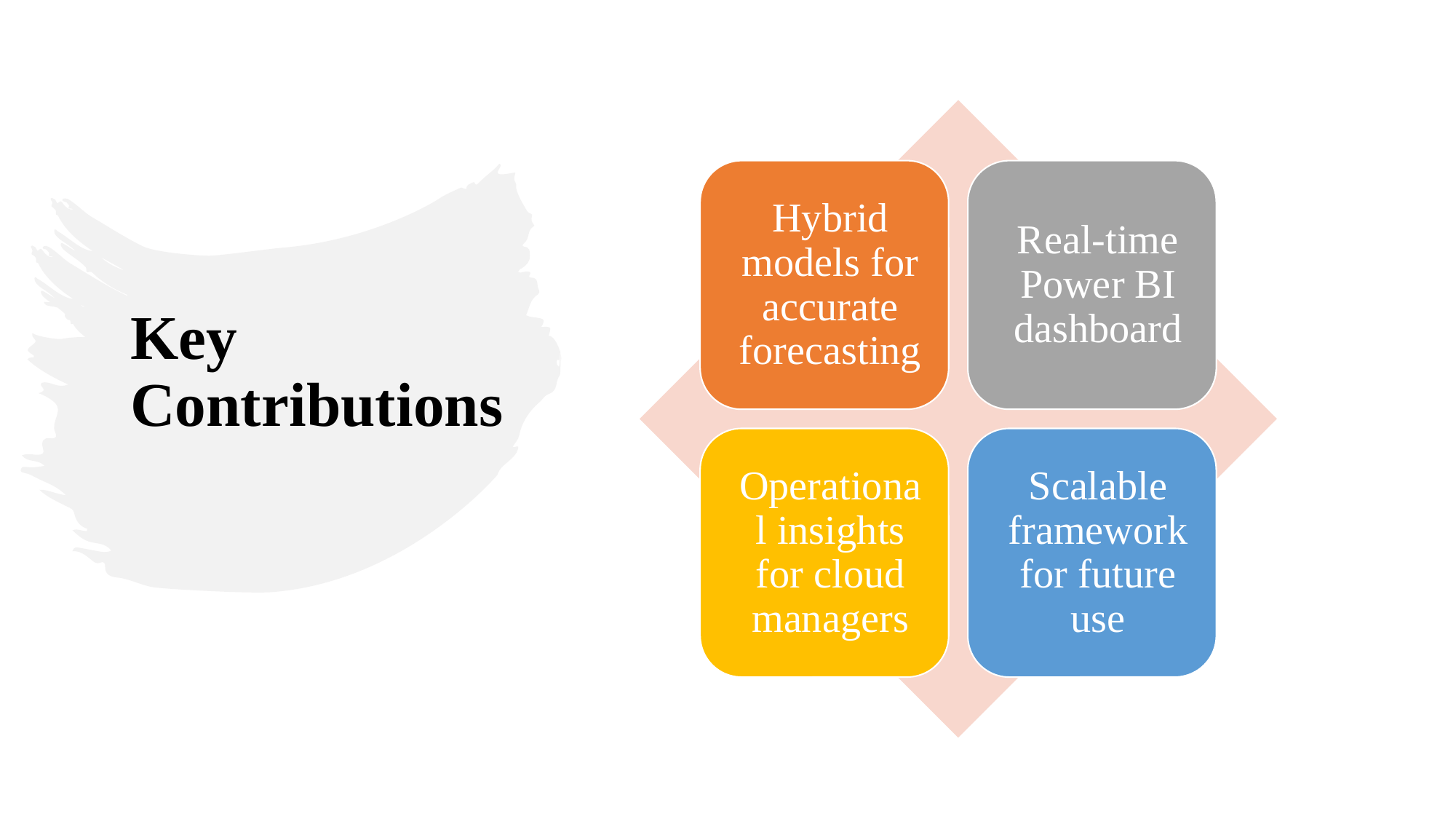

# Key Contributions
Hybrid models for accurate forecasting
Real-time Power BI dashboard
Operational insights for cloud managers
Scalable framework for future use